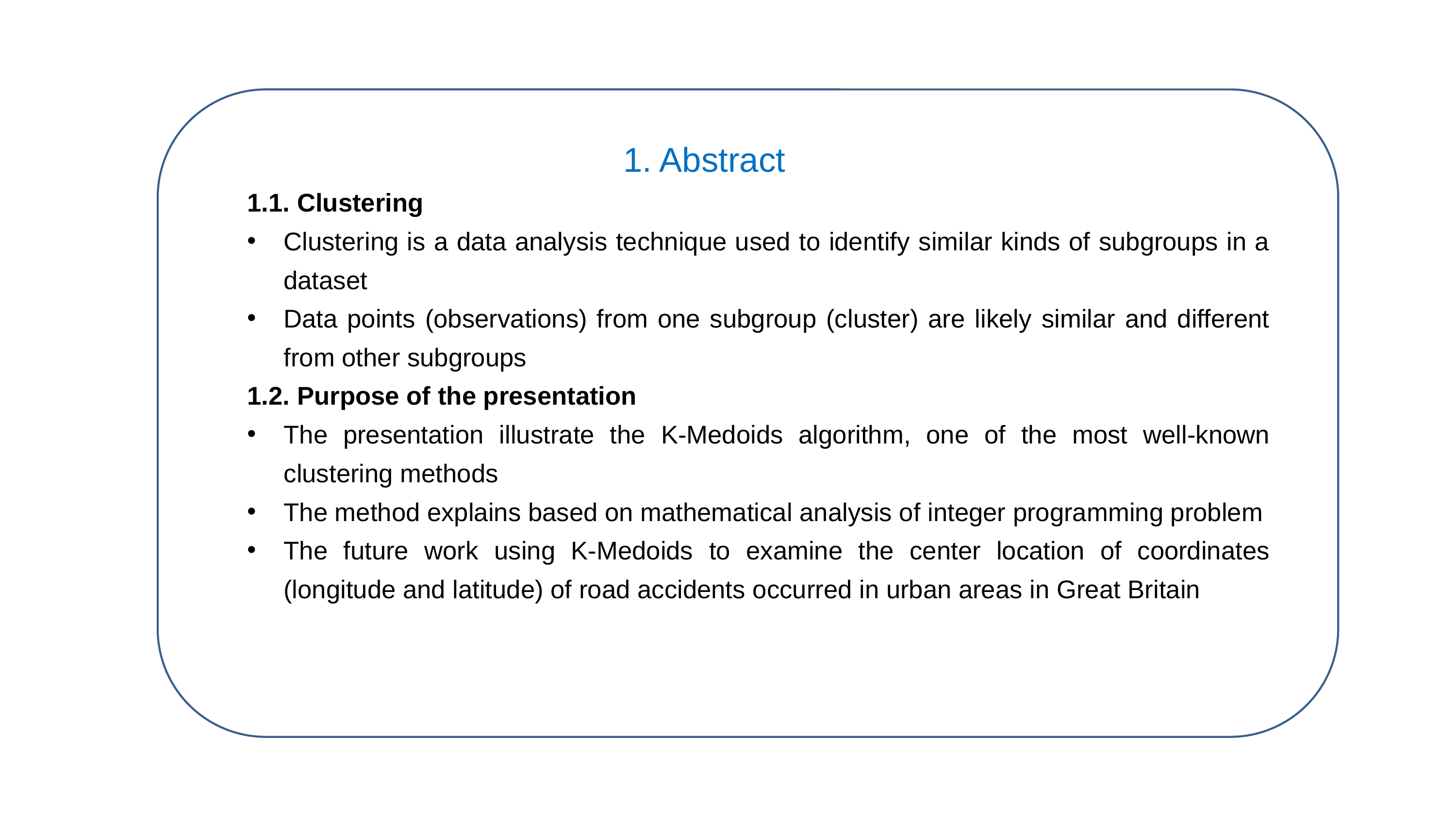

1. Abstract

1.1. Clustering
Clustering is a data analysis technique used to identify similar kinds of subgroups in a dataset
Data points (observations) from one subgroup (cluster) are likely similar and different from other subgroups
1.2. Purpose of the presentation
The presentation illustrate the K-Medoids algorithm, one of the most well-known clustering methods
The method explains based on mathematical analysis of integer programming problem
The future work using K-Medoids to examine the center location of coordinates (longitude and latitude) of road accidents occurred in urban areas in Great Britain